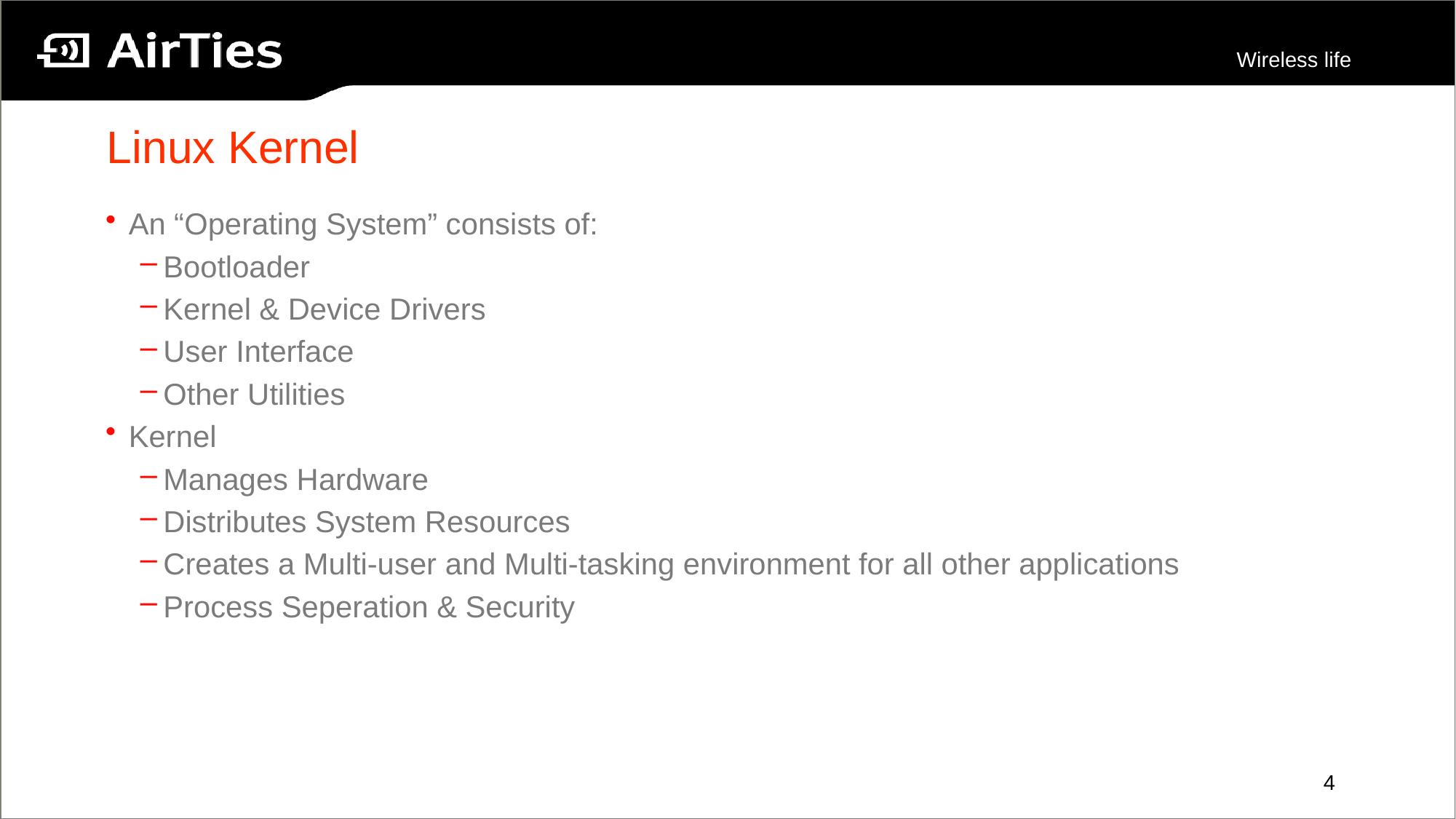

# Linux Kernel
An “Operating System” consists of:
Bootloader
Kernel & Device Drivers
User Interface
Other Utilities
Kernel
Manages Hardware
Distributes System Resources
Creates a Multi-user and Multi-tasking environment for all other applications
Process Seperation & Security

4